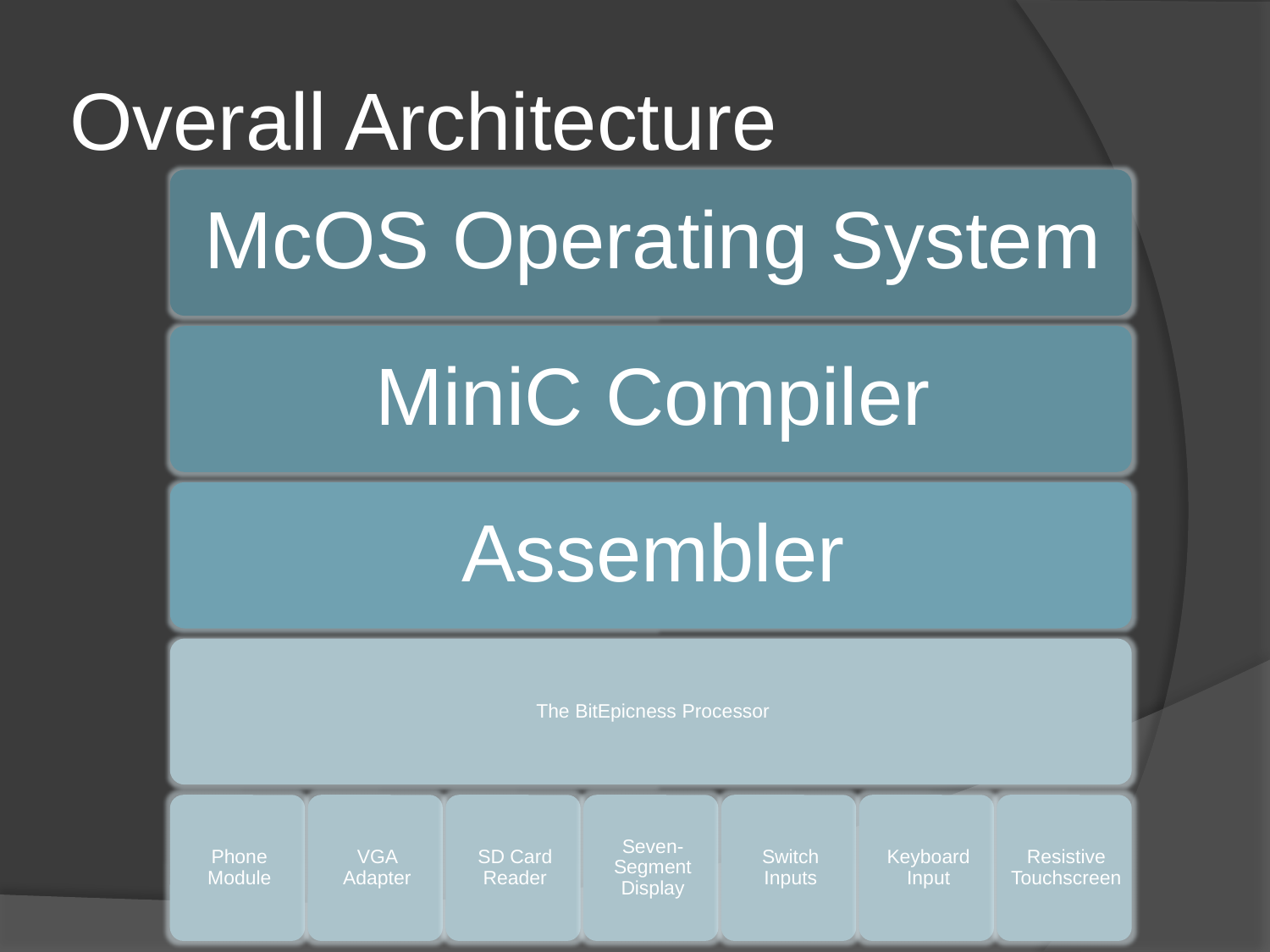

# Overall Architecture
McOS Operating System
MiniC Compiler
Assembler
The BitEpicness Processor
Phone Module
VGA Adapter
SD Card Reader
Seven-Segment Display
Switch Inputs
Keyboard Input
Resistive Touchscreen